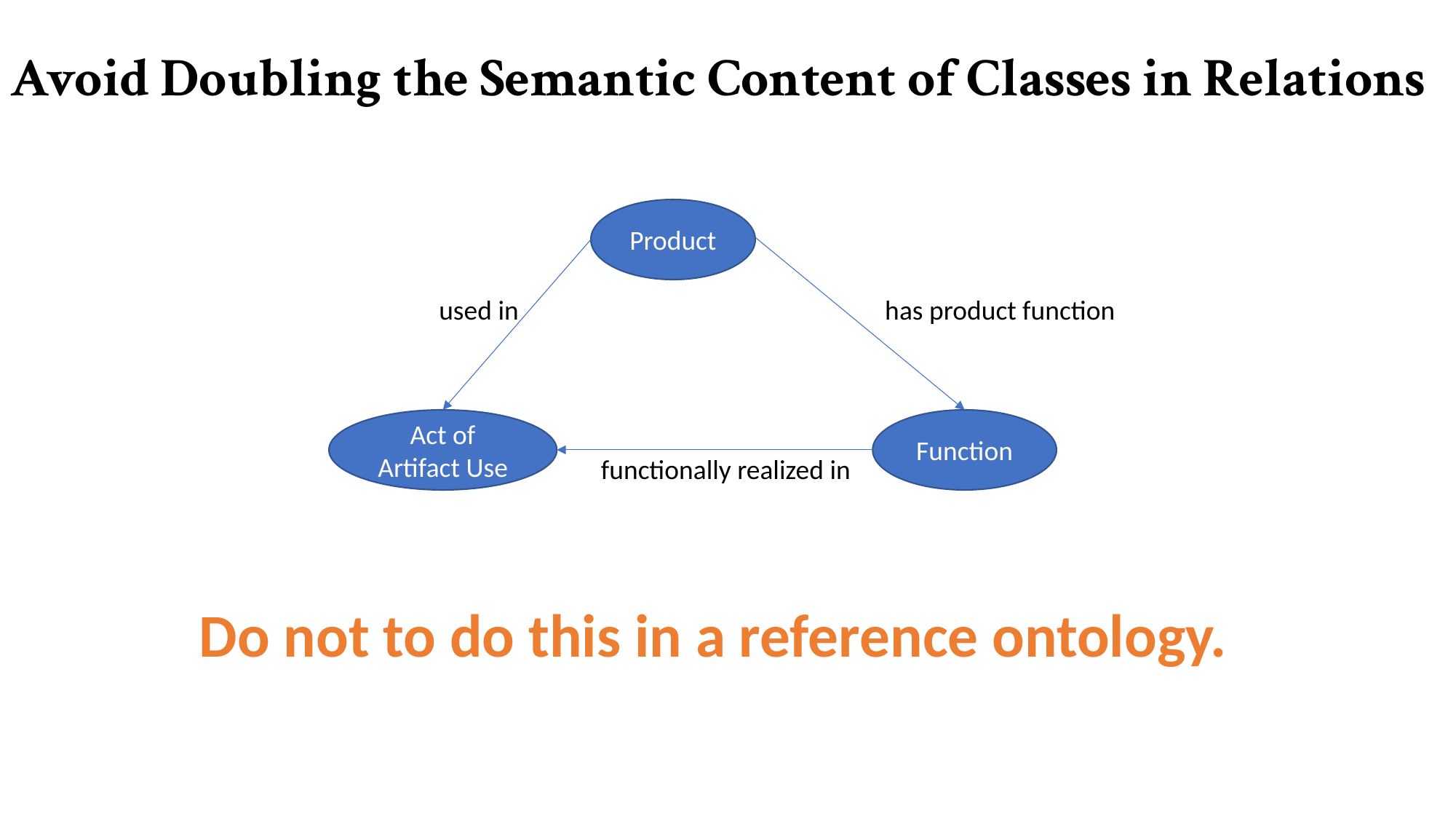

Avoid Doubling the Semantic Content of Classes in Relations
Product
used in
has product function
Act of Artifact Use
Function
functionally realized in
Do not to do this in a reference ontology.